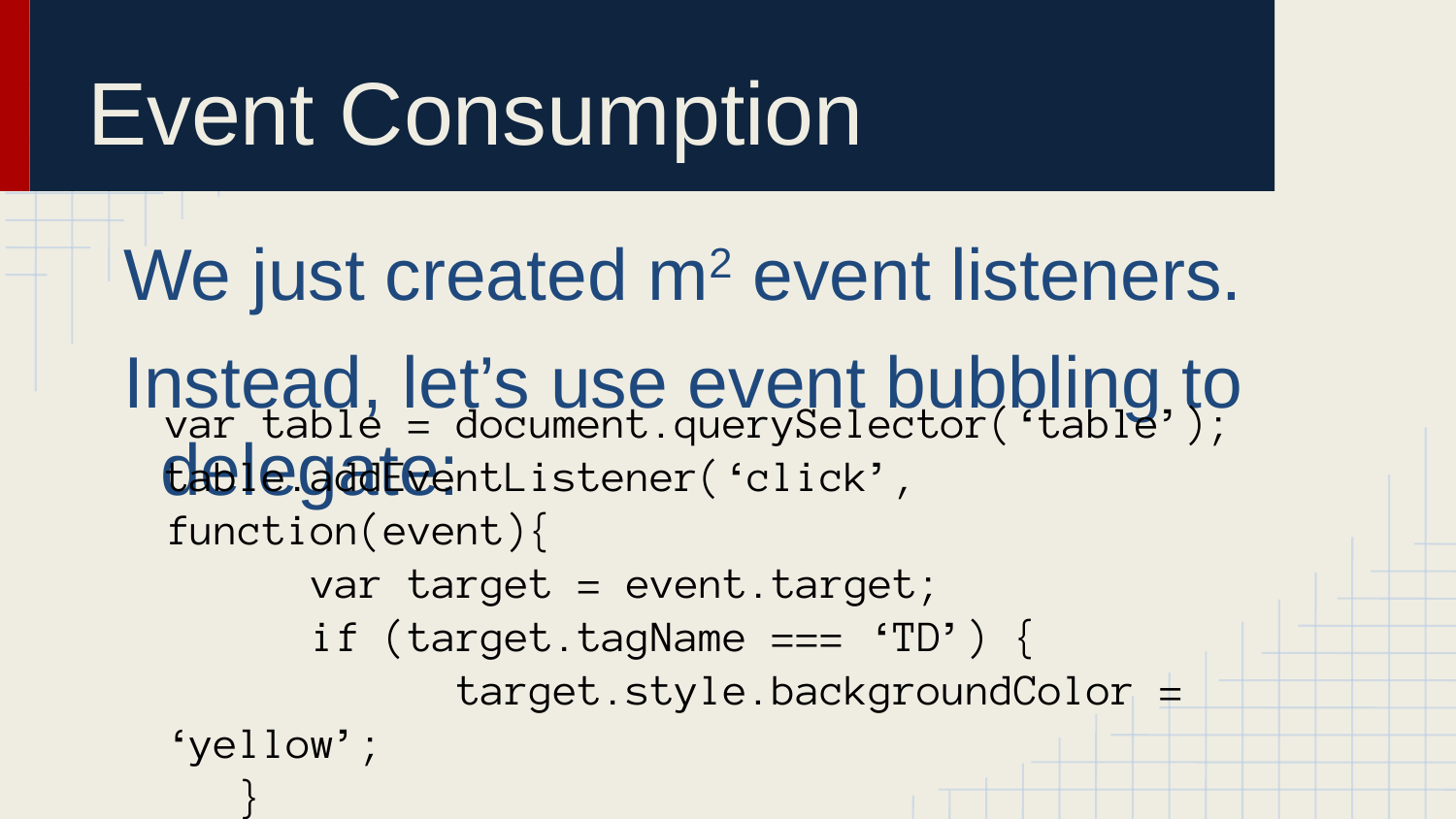

# Event Consumption
We just created m2 event listeners.
Instead, let’s use event bubbling to delegate:
var table = document.querySelector(‘table’);
table.addEventListener(‘click’,
function(event){
	var target = event.target;
	if (target.tagName === ‘TD’) {
		target.style.backgroundColor = ‘yellow’;
}
});